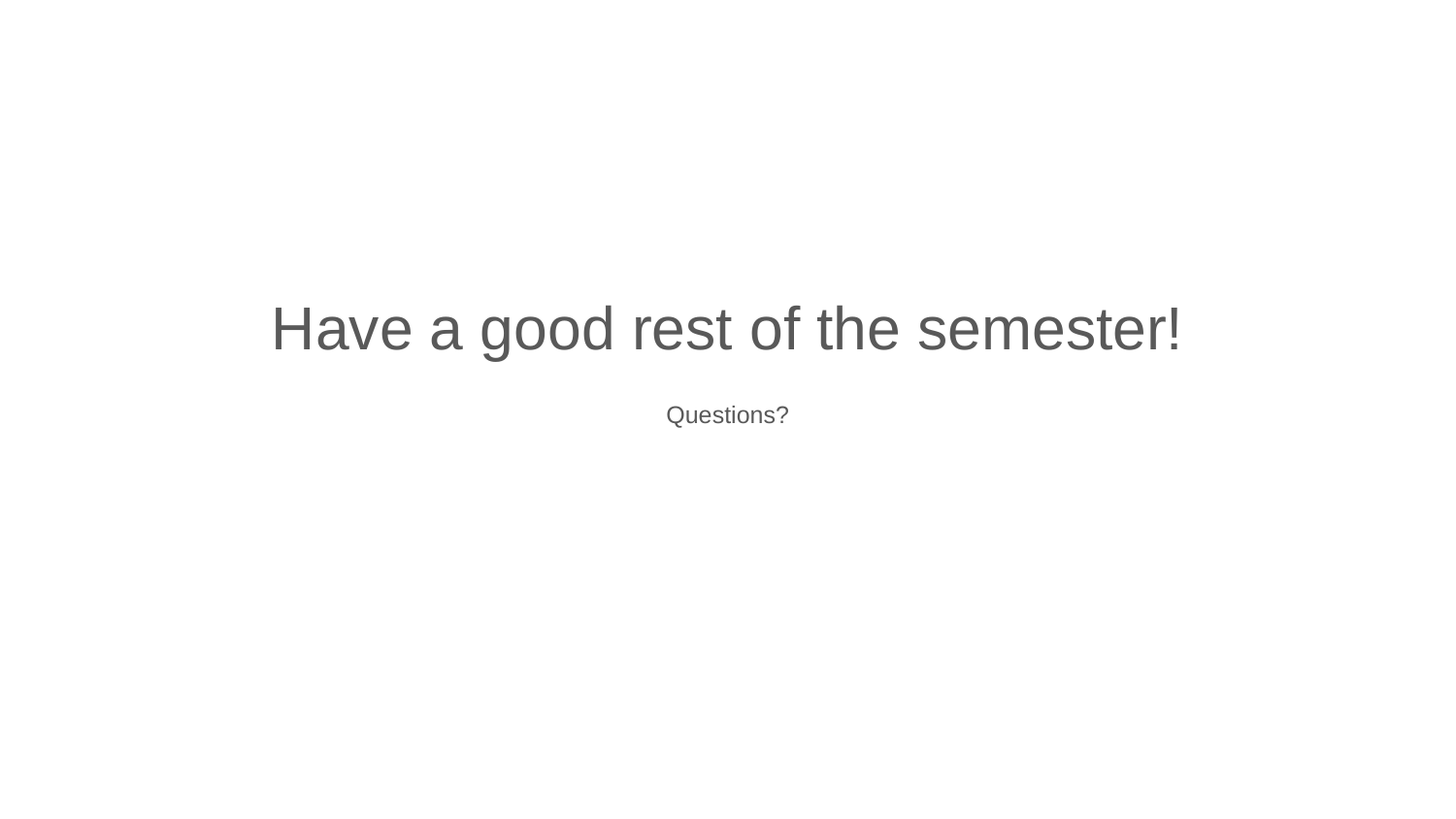

Have a good rest of the semester!
Questions?